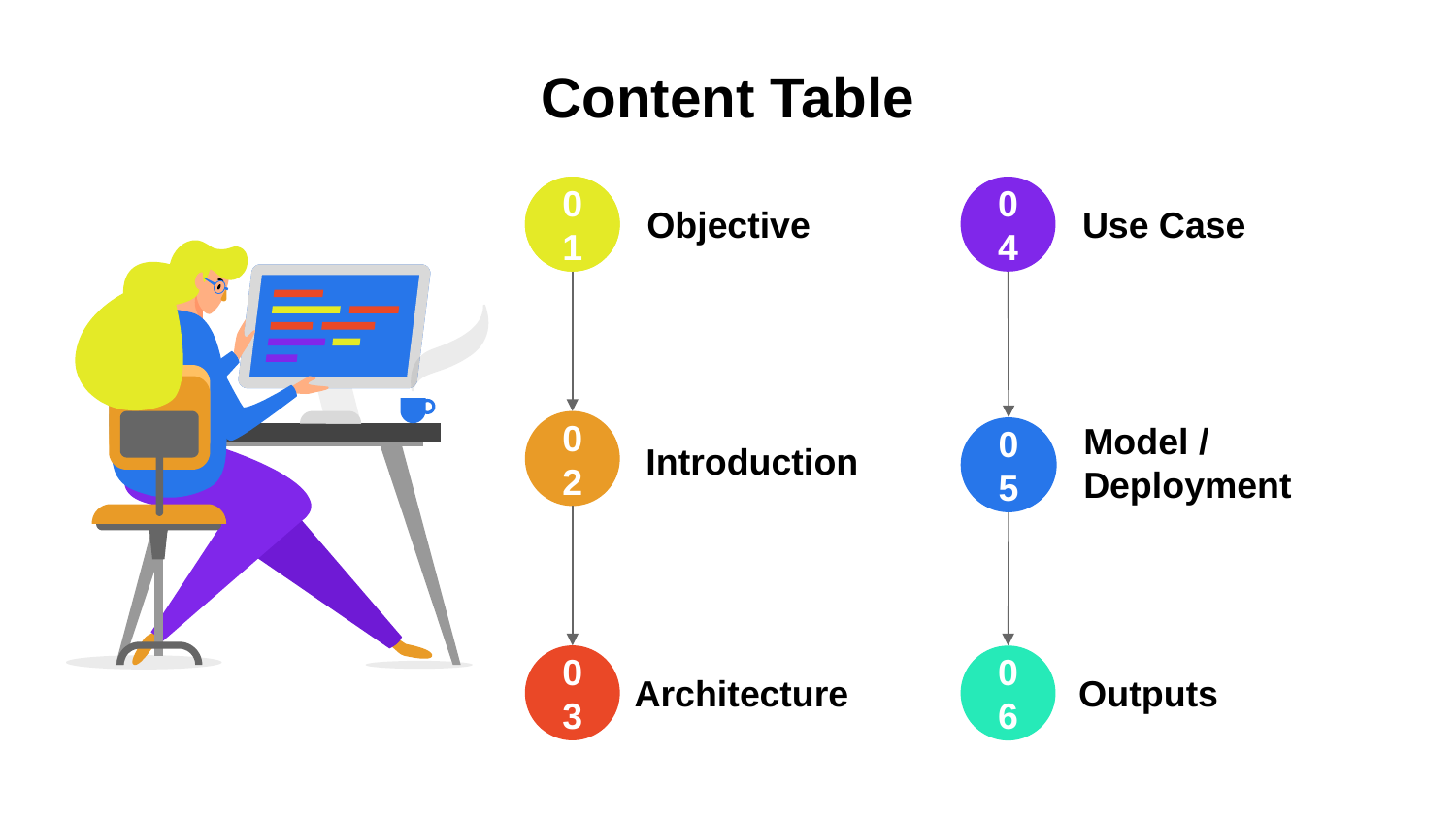

# Content Table
01
01
Objective
04
Use Case

02
Introduction
05
Model / Deployment
03
Architecture
06
Outputs